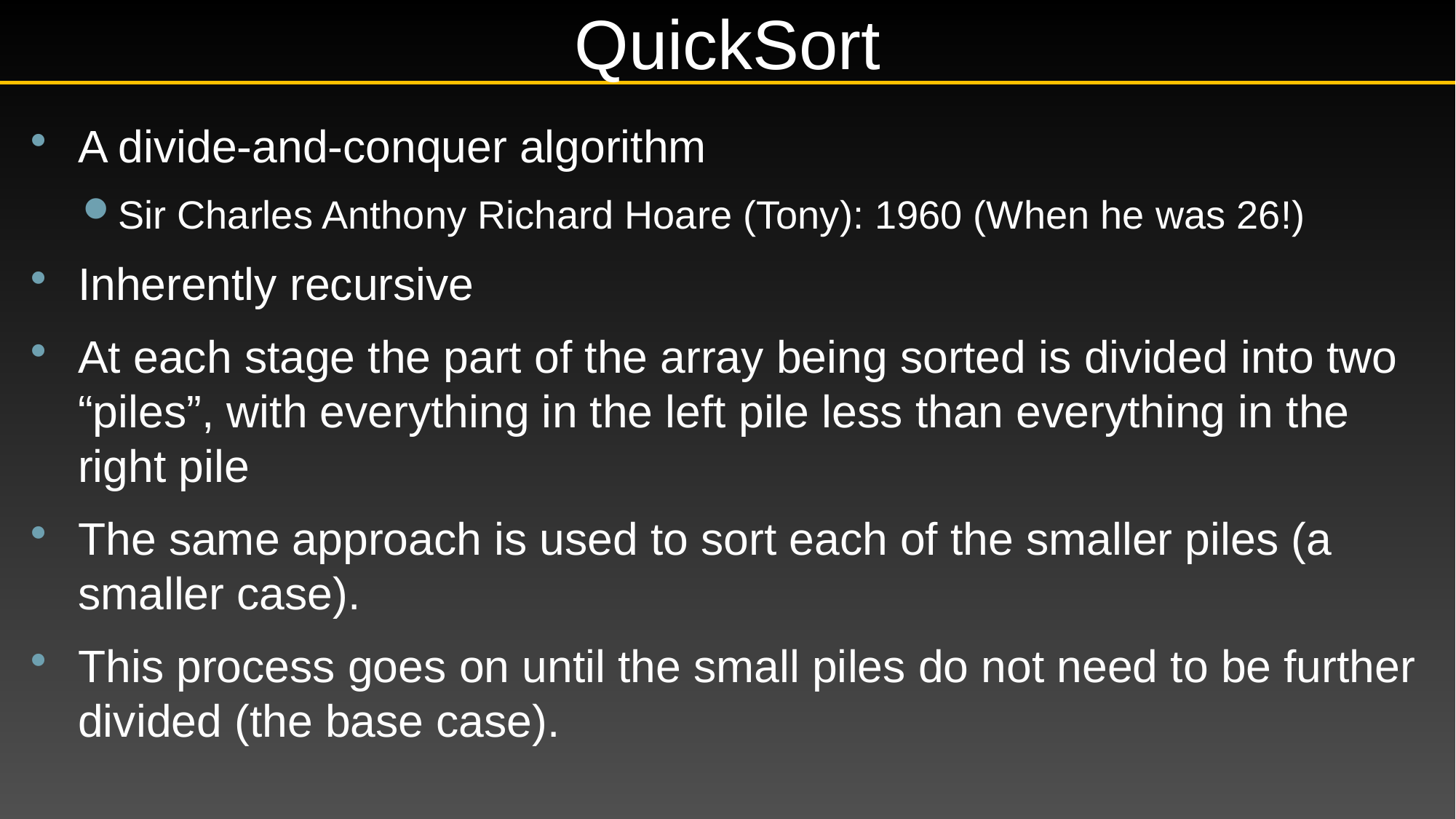

# QuickSort
A divide-and-conquer algorithm
Sir Charles Anthony Richard Hoare (Tony): 1960 (When he was 26!)
Inherently recursive
At each stage the part of the array being sorted is divided into two “piles”, with everything in the left pile less than everything in the right pile
The same approach is used to sort each of the smaller piles (a smaller case).
This process goes on until the small piles do not need to be further divided (the base case).